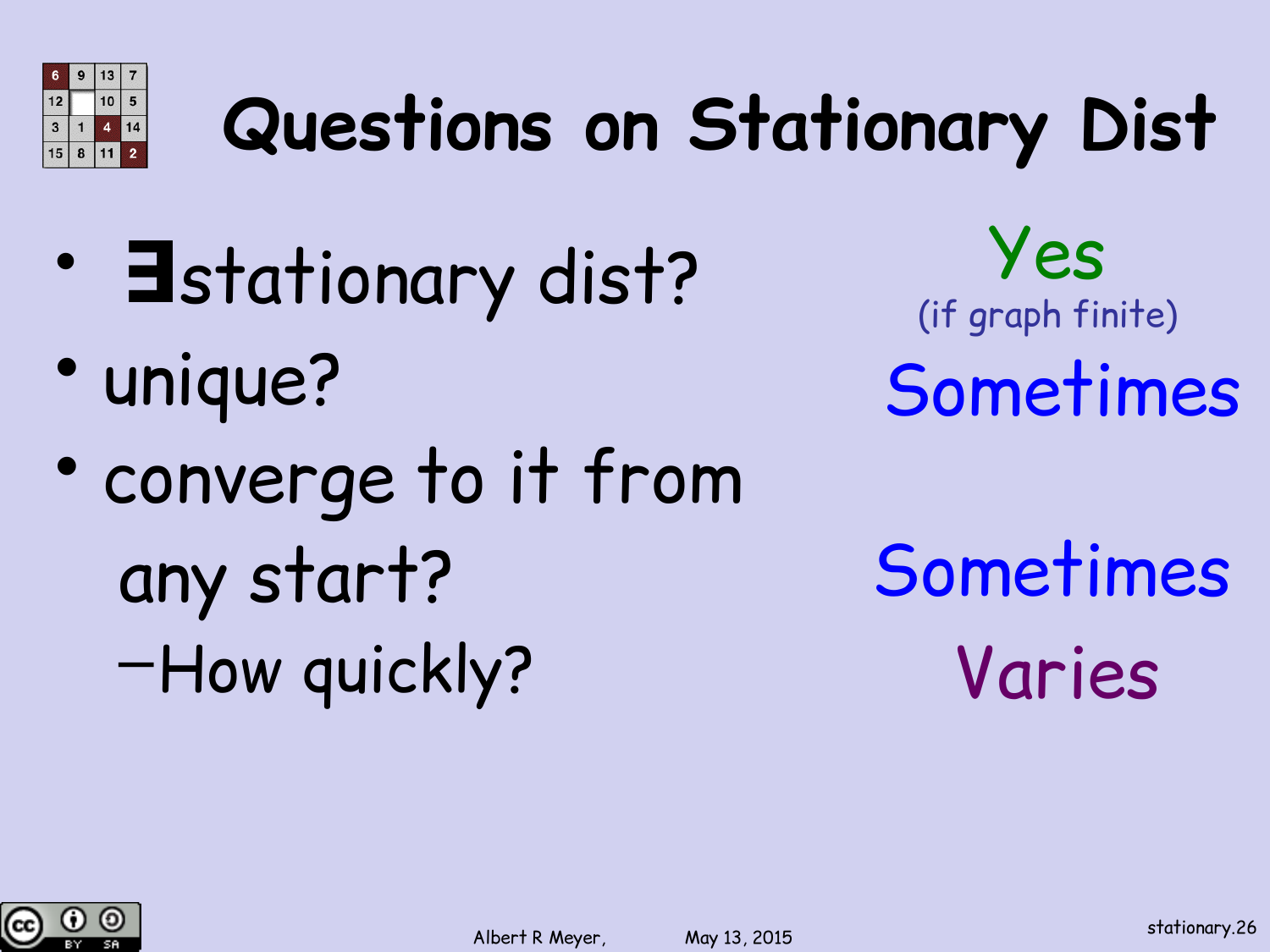

# Questions on Stationary Dist
Yes
(if graph finite)
 ∃stationary dist?
unique?
converge to it from
   any start?
How quickly?
Sometimes
Sometimes
Varies
stationary.26

Albert R Meyer,               May 13, 2015